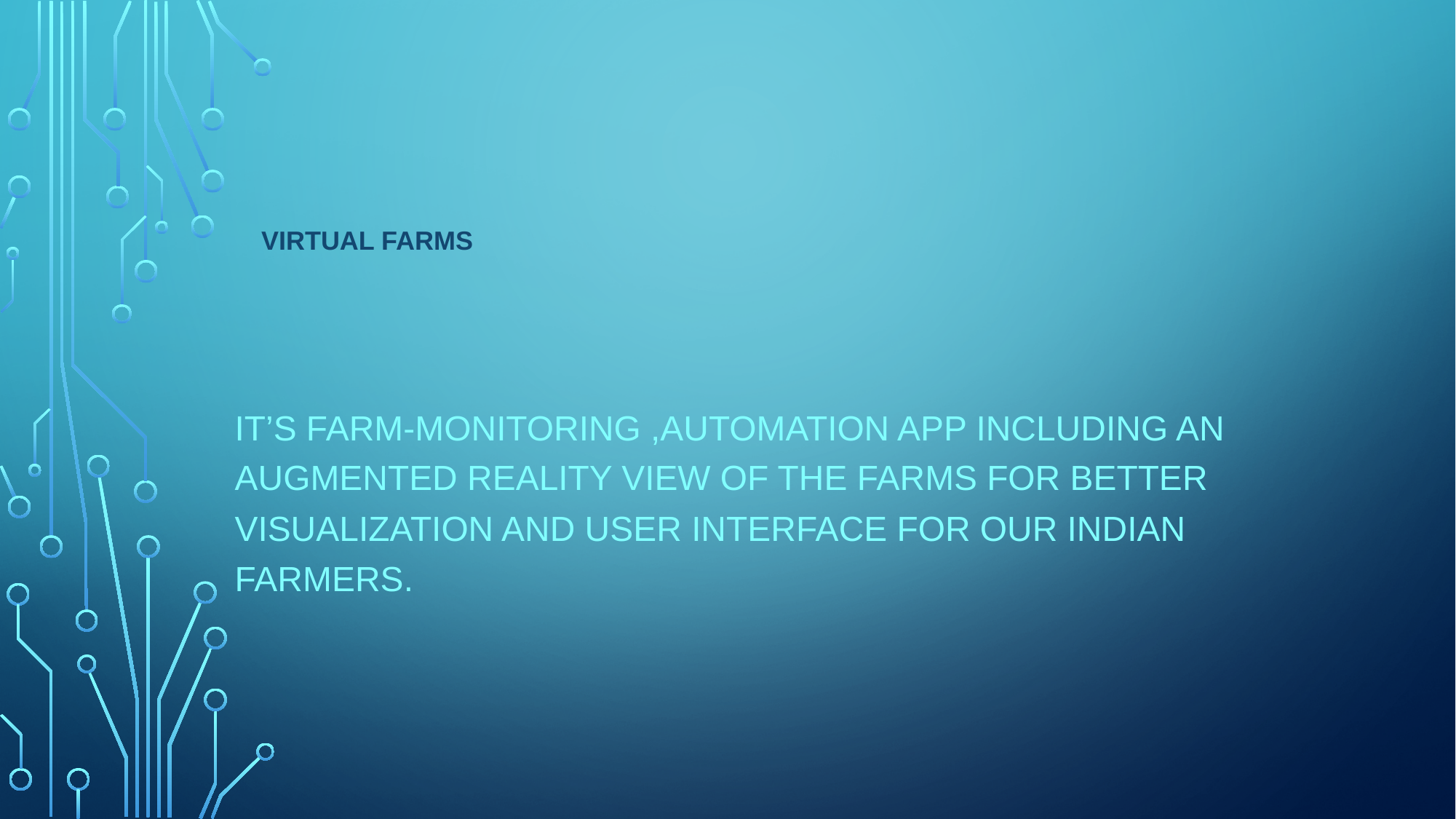

# Virtual farms
It’s Farm-monitoring ,Automation app Including an Augmented Reality view of the farms for better visualization and user interface for our Indian farmers.